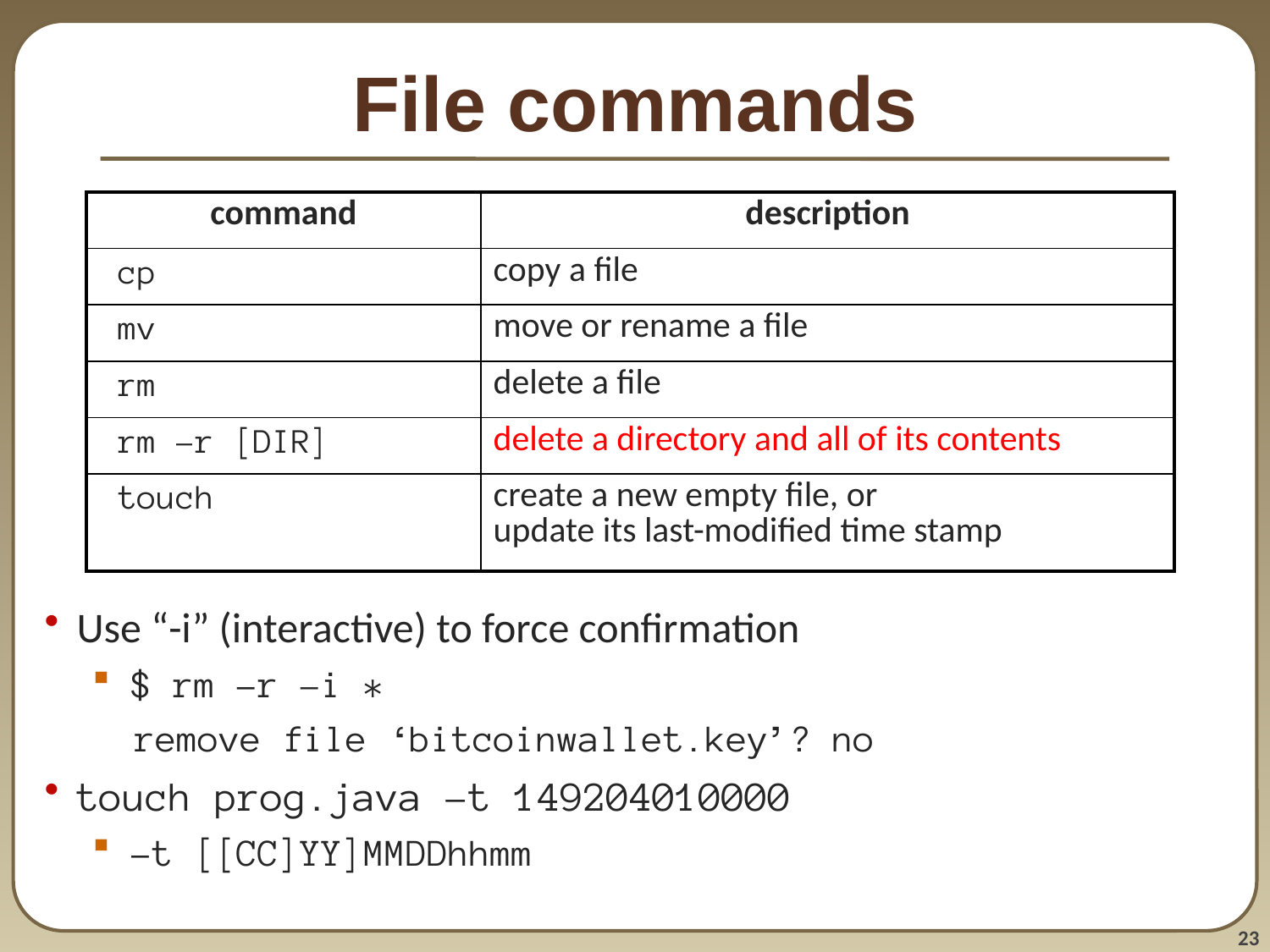

# File commands

Use “-i” (interactive) to force confirmation
$ rm -r –i *
  remove file ‘bitcoinwallet.key’? no
touch prog.java –t 149204010000
-t [[CC]YY]MMDDhhmm
| command | description |
| --- | --- |
| cp | copy a file |
| mv | move or rename a file |
| rm | delete a file |
| rm –r [DIR] | delete a directory and all of its contents |
| touch | create a new empty file, or update its last-modified time stamp |